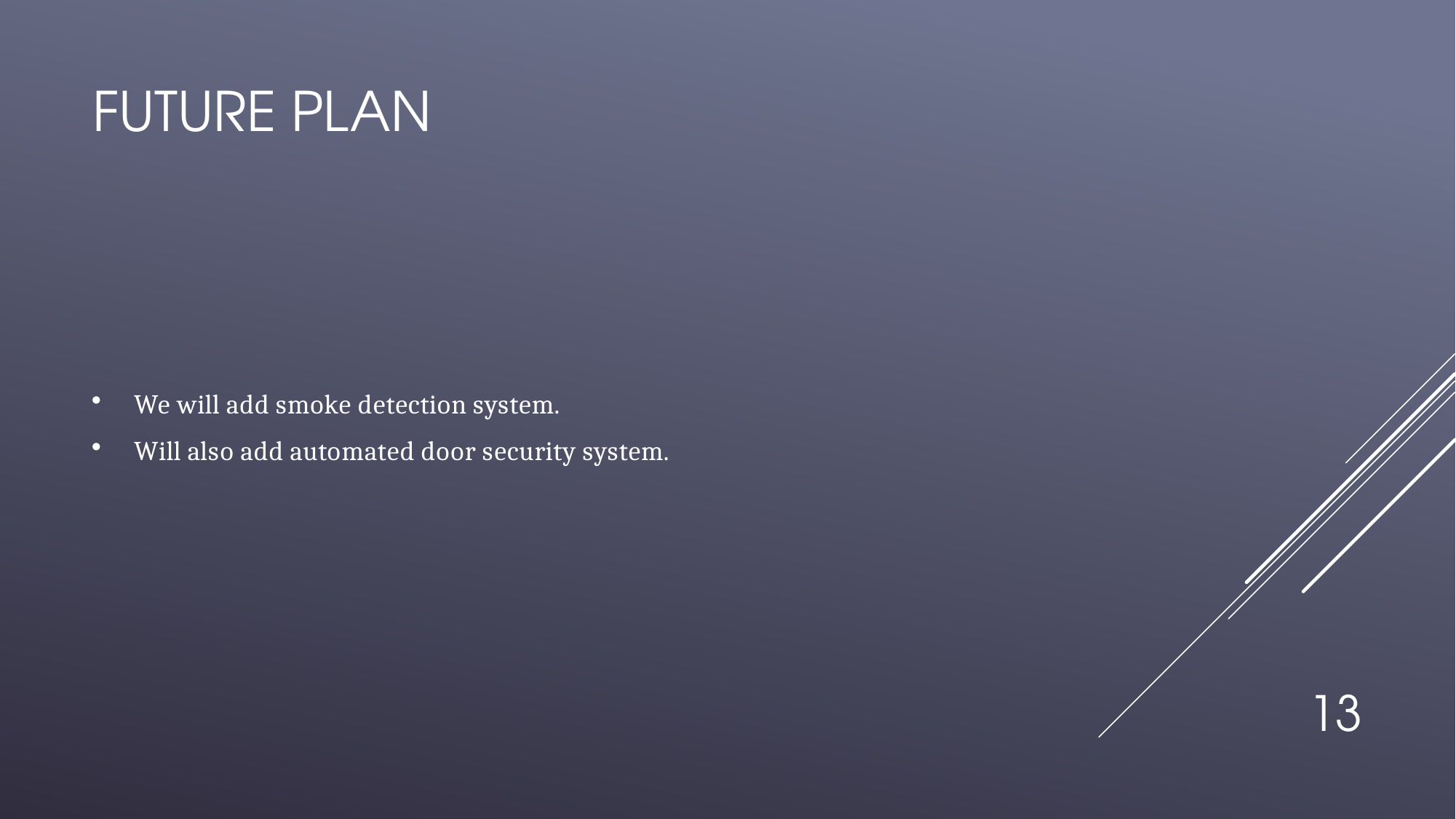

# Future plan
We will add smoke detection system.
Will also add automated door security system.

13